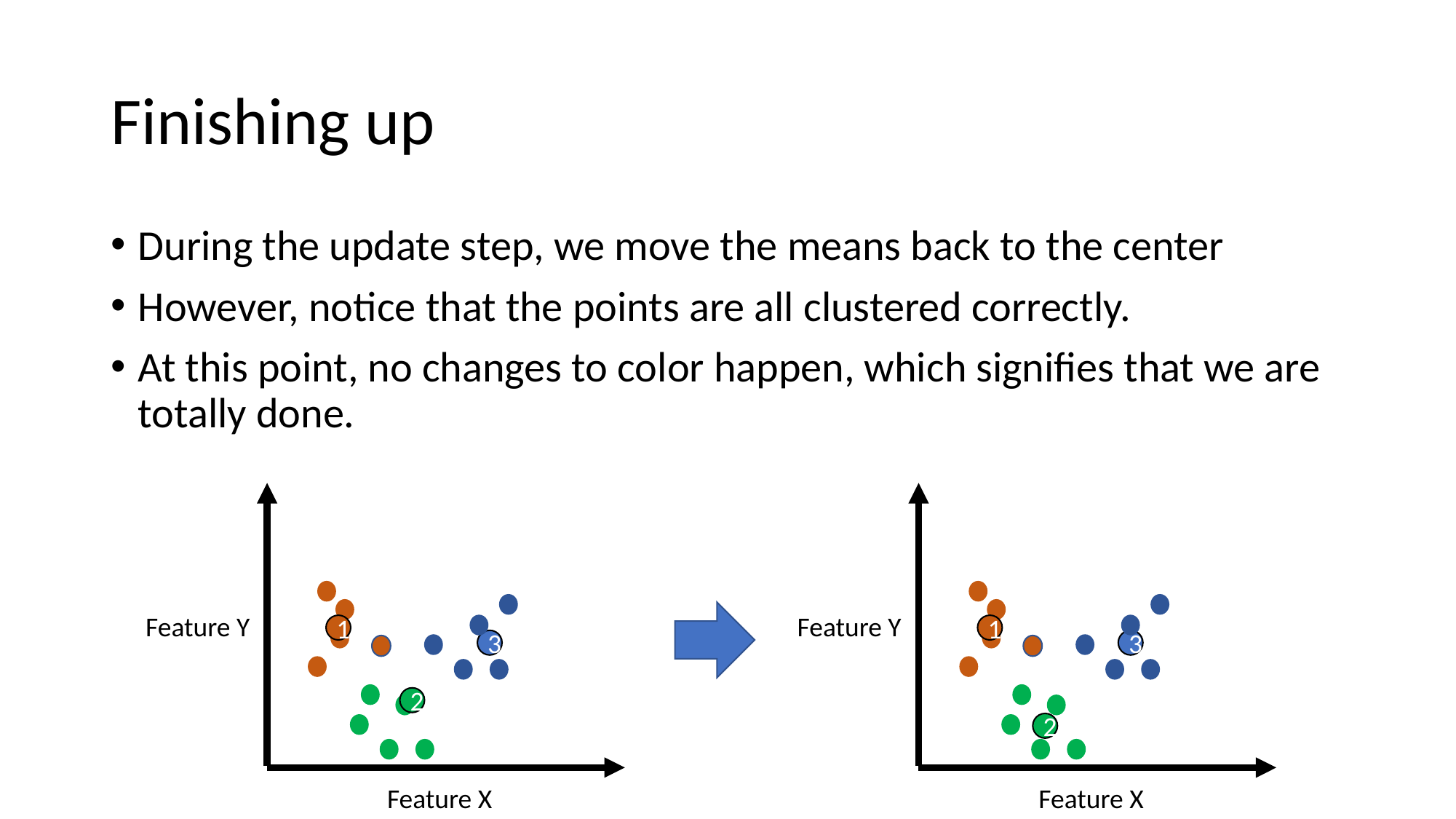

# Finishing up
During the update step, we move the means back to the center
However, notice that the points are all clustered correctly.
At this point, no changes to color happen, which signifies that we are totally done.

Feature Y
Feature Y

1
1

3
3

2

2

Feature X
Feature X